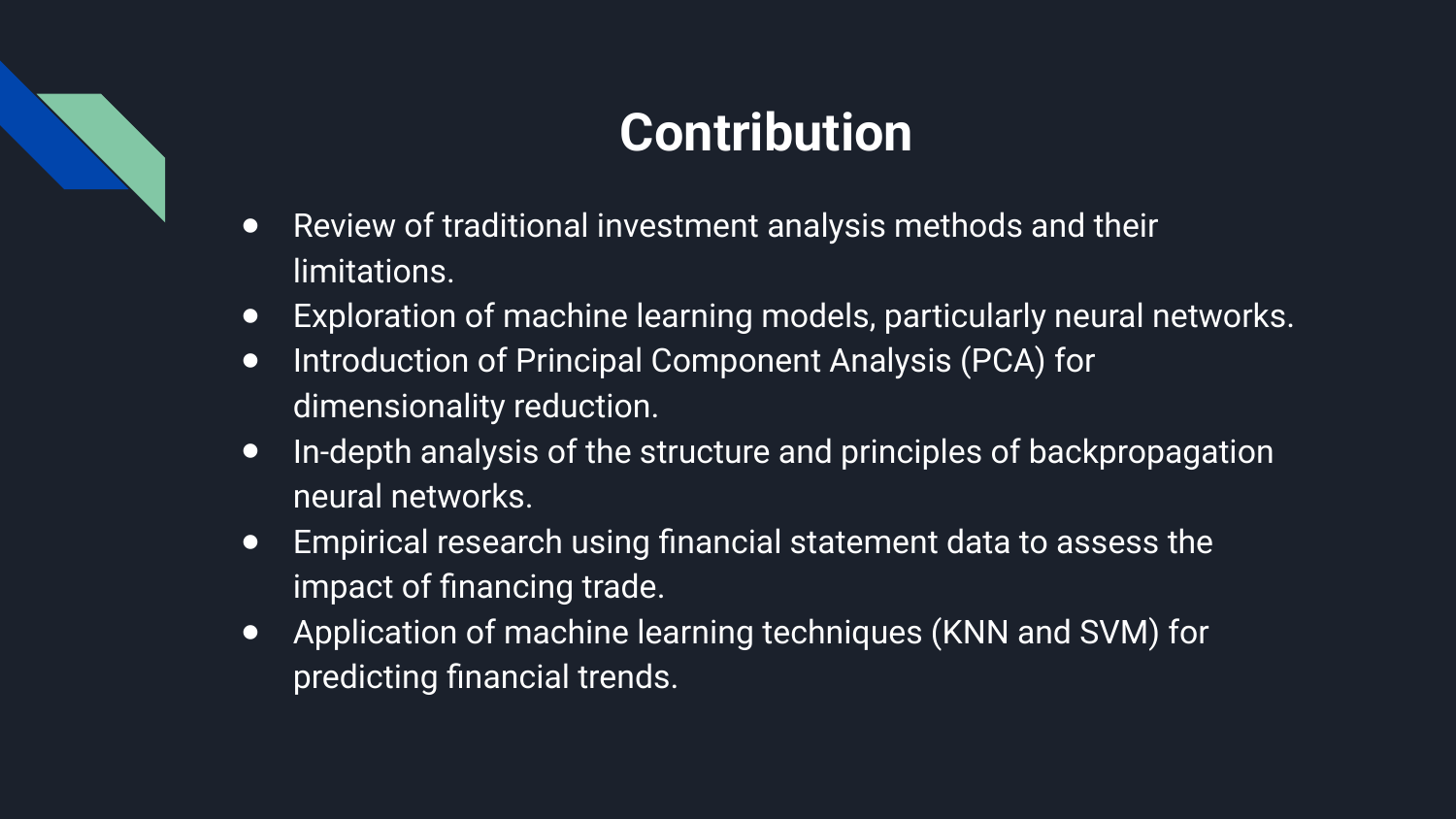

# Contribution

Review of traditional investment analysis methods and their limitations.
Exploration of machine learning models, particularly neural networks.
Introduction of Principal Component Analysis (PCA) for dimensionality reduction.
In-depth analysis of the structure and principles of backpropagation neural networks.
Empirical research using financial statement data to assess the impact of financing trade.
Application of machine learning techniques (KNN and SVM) for predicting financial trends.